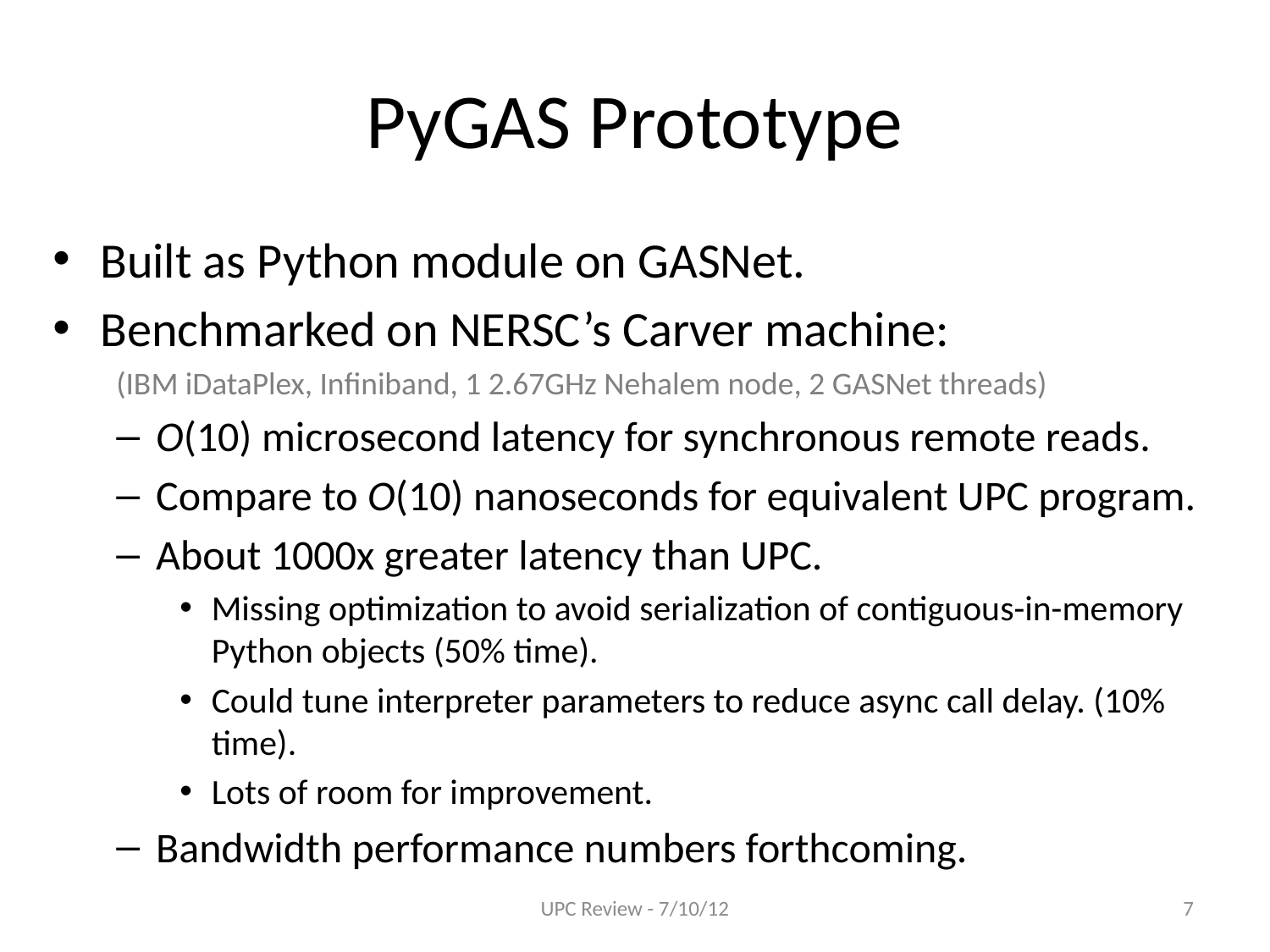

# PyGAS Prototype
Built as Python module on GASNet.
Benchmarked on NERSC’s Carver machine:
(IBM iDataPlex, Infiniband, 1 2.67GHz Nehalem node, 2 GASNet threads)
O(10) microsecond latency for synchronous remote reads.
Compare to O(10) nanoseconds for equivalent UPC program.
About 1000x greater latency than UPC.
Missing optimization to avoid serialization of contiguous-in-memory Python objects (50% time).
Could tune interpreter parameters to reduce async call delay. (10% time).
Lots of room for improvement.
Bandwidth performance numbers forthcoming.

UPC Review - 7/10/12
7